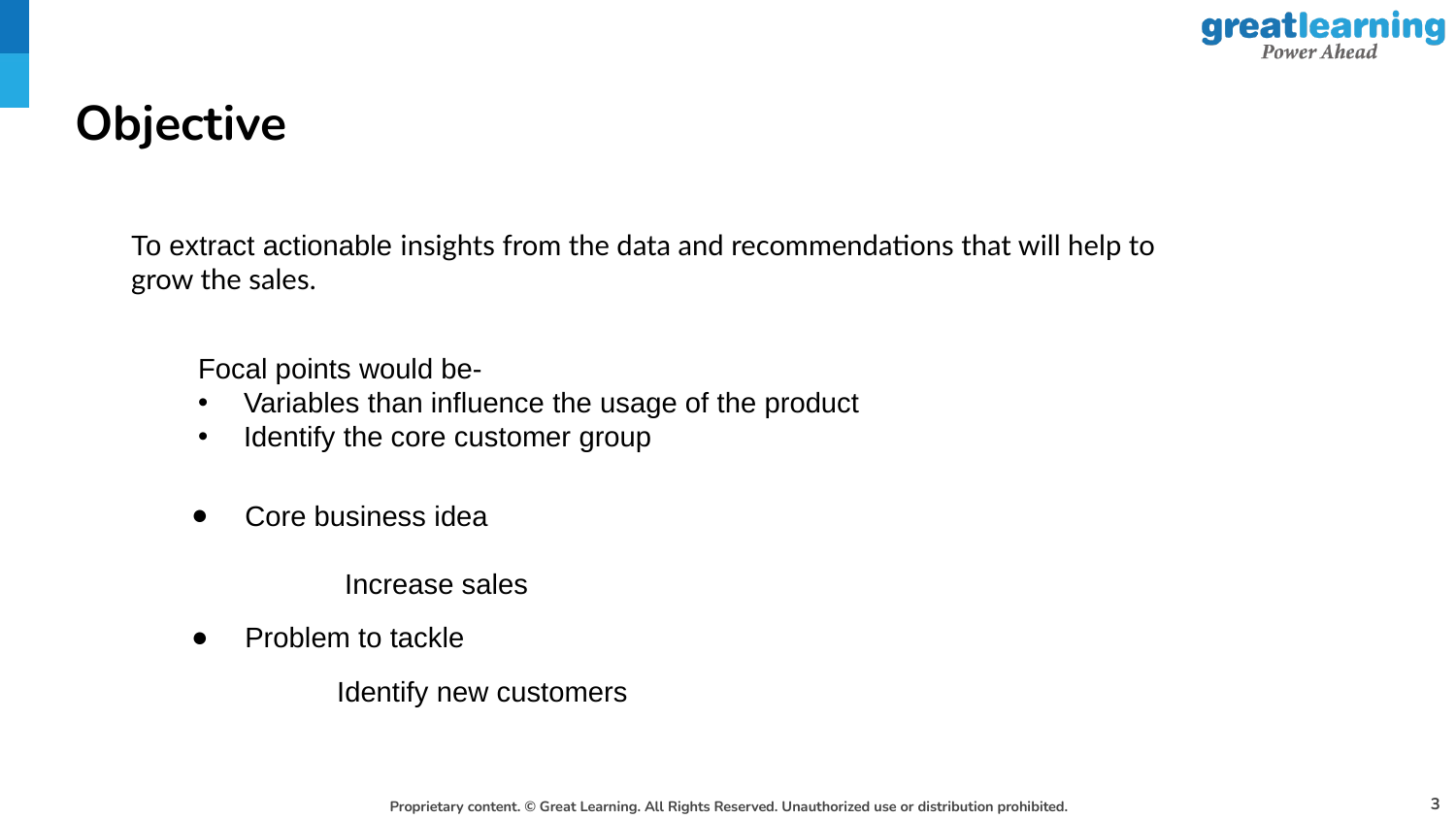

# Objective
To extract actionable insights from the data and recommendations that will help to grow the sales.
Focal points would be-
Variables than influence the usage of the product
Identify the core customer group
Core business idea

         	 Increase sales
Problem to tackle
	Identify new customers
3